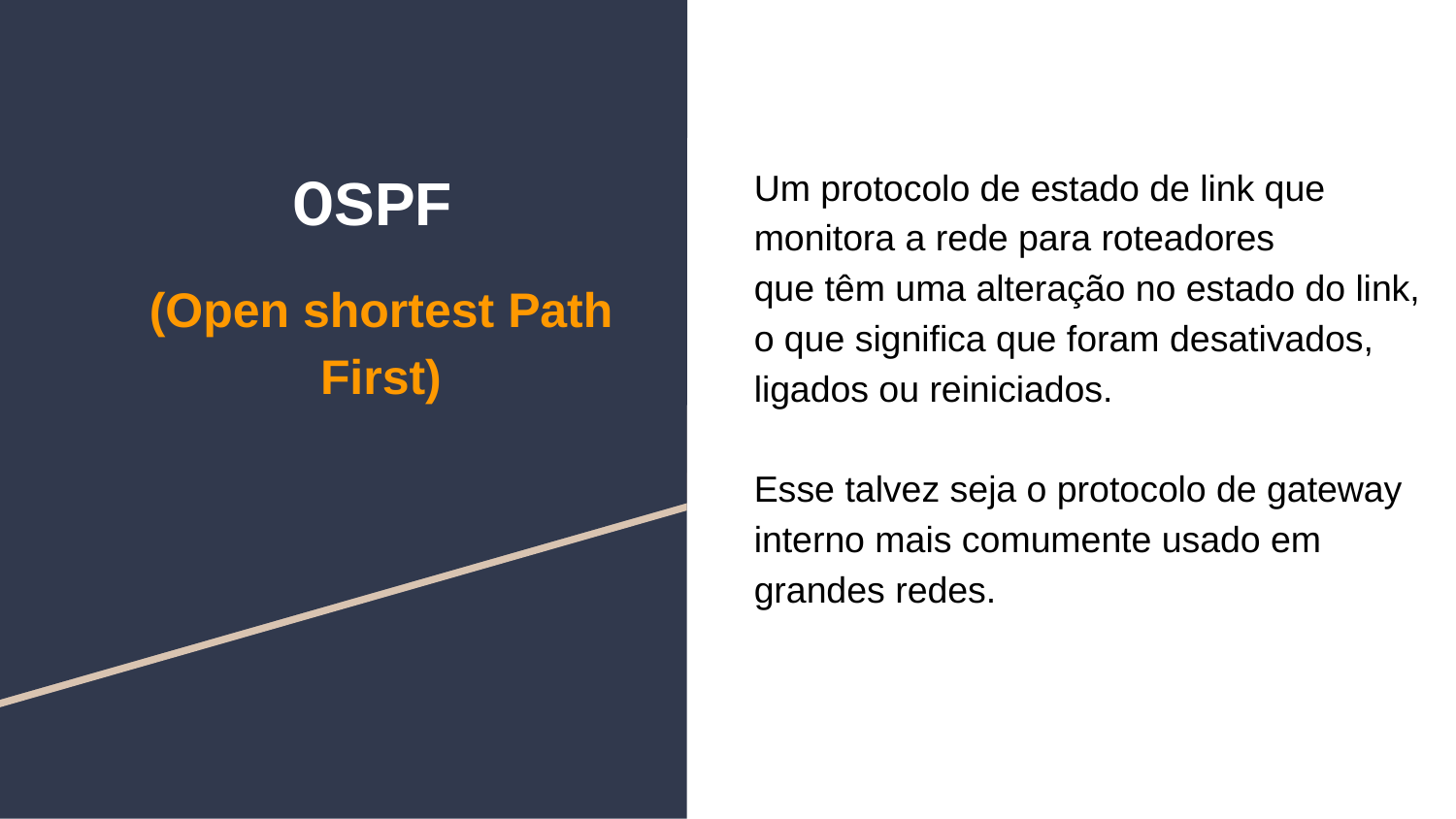

# OSPF
(Open shortest Path First)

Um protocolo de estado de link que monitora a rede para roteadores
que têm uma alteração no estado do link, o que significa que foram desativados, ligados ou reiniciados.

Esse talvez seja o protocolo de gateway interno mais comumente usado em grandes redes.